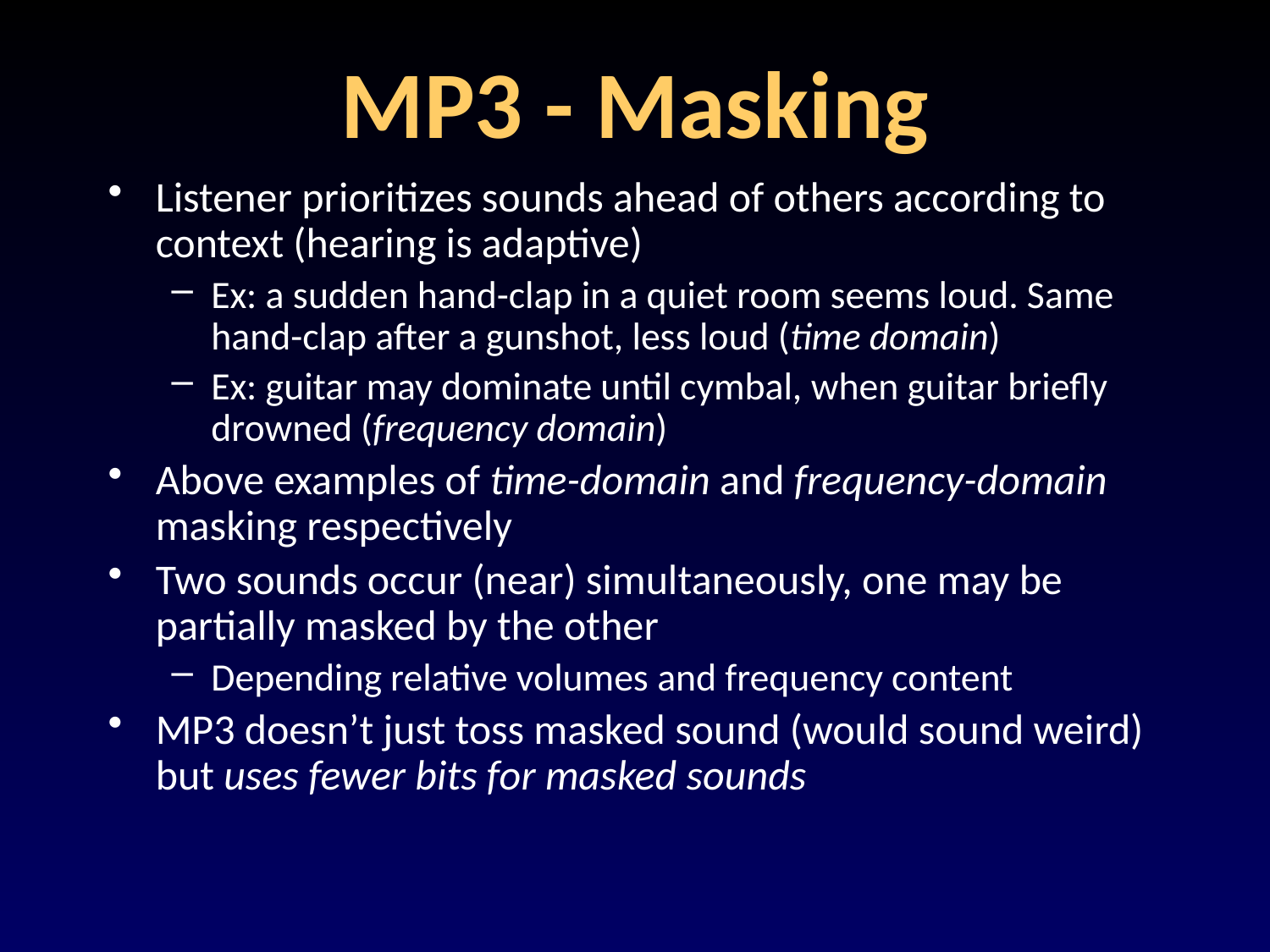

# MP3 - Masking
Listener prioritizes sounds ahead of others according to context (hearing is adaptive)
Ex: a sudden hand-clap in a quiet room seems loud. Same hand-clap after a gunshot, less loud (time domain)
Ex: guitar may dominate until cymbal, when guitar briefly drowned (frequency domain)
Above examples of time-domain and frequency-domain masking respectively
Two sounds occur (near) simultaneously, one may be partially masked by the other
Depending relative volumes and frequency content
MP3 doesn’t just toss masked sound (would sound weird) but uses fewer bits for masked sounds